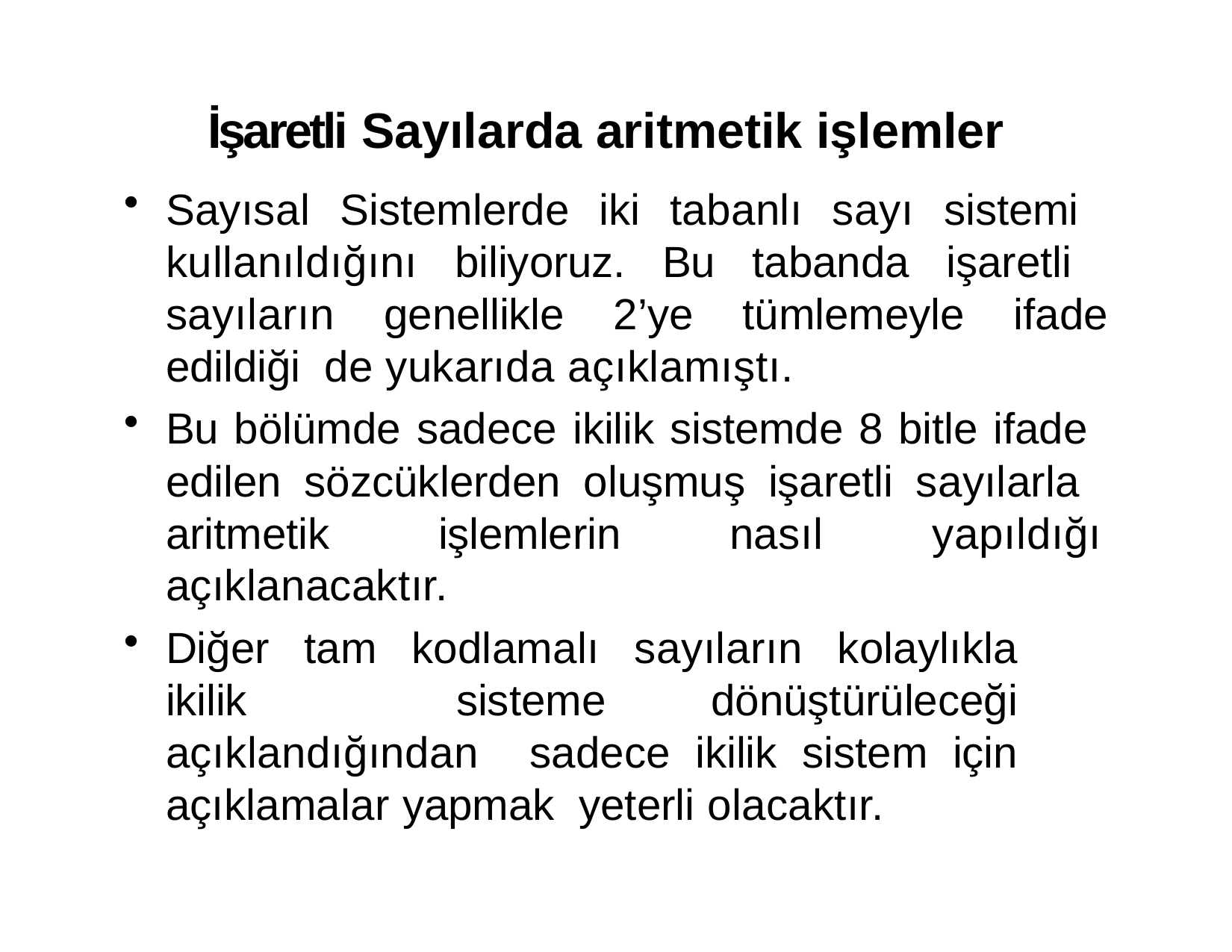

# İşaretli Sayılarda aritmetik işlemler
Sayısal Sistemlerde iki tabanlı sayı sistemi  kullanıldığını biliyoruz. Bu tabanda işaretli  sayıların genellikle 2’ye tümlemeyle ifade edildiği  de yukarıda açıklamıştı.
Bu bölümde sadece ikilik sistemde 8 bitle ifade  edilen sözcüklerden oluşmuş işaretli sayılarla  aritmetik işlemlerin nasıl yapıldığı açıklanacaktır.
Diğer tam kodlamalı sayıların kolaylıkla ikilik  sisteme dönüştürüleceği açıklandığından  sadece ikilik sistem için açıklamalar yapmak  yeterli olacaktır.